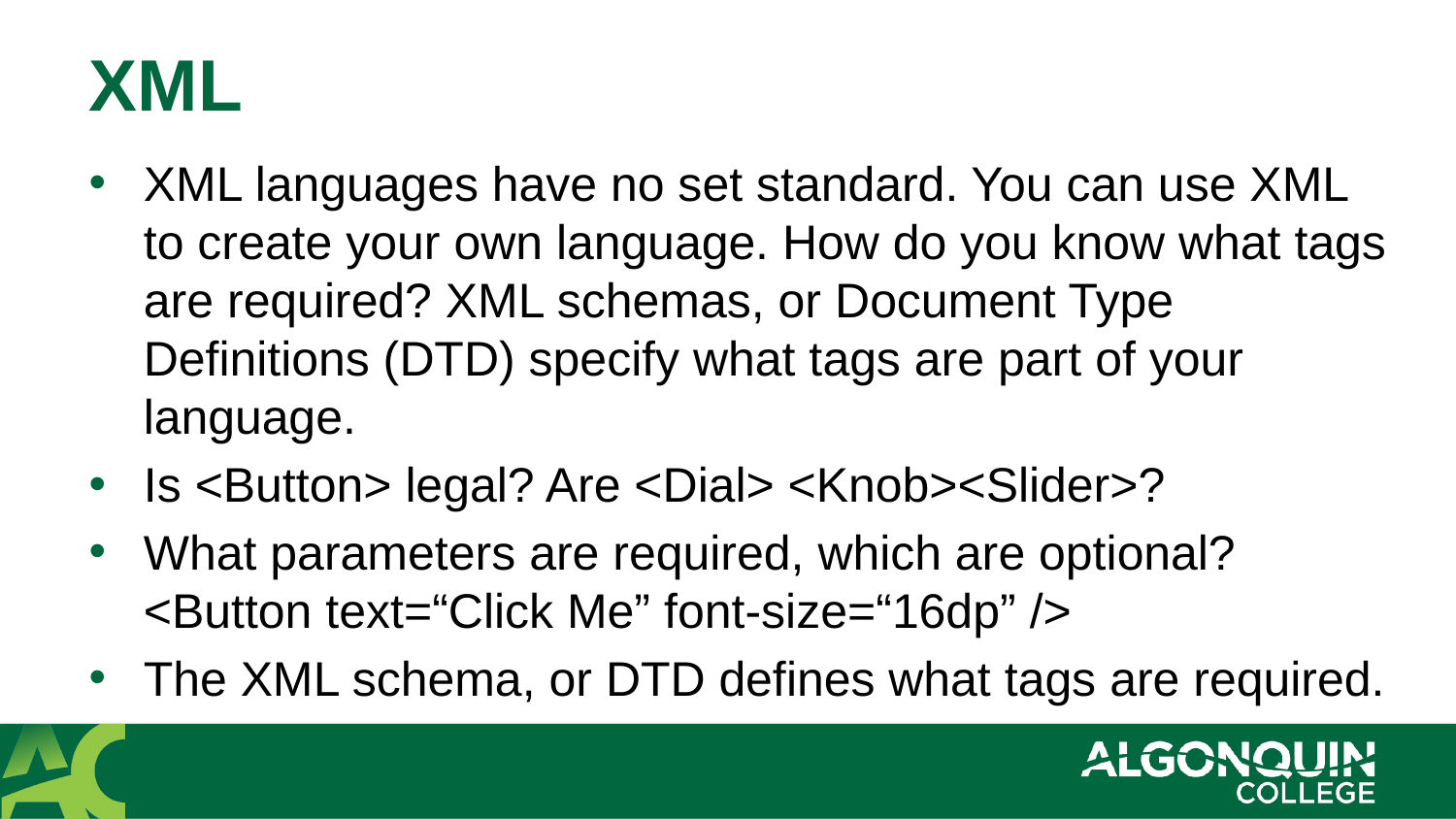

# XML
XML languages have no set standard. You can use XML to create your own language. How do you know what tags are required? XML schemas, or Document Type Definitions (DTD) specify what tags are part of your language.
Is <Button> legal? Are <Dial> <Knob><Slider>?
What parameters are required, which are optional? <Button text=“Click Me” font-size=“16dp” />
The XML schema, or DTD defines what tags are required.